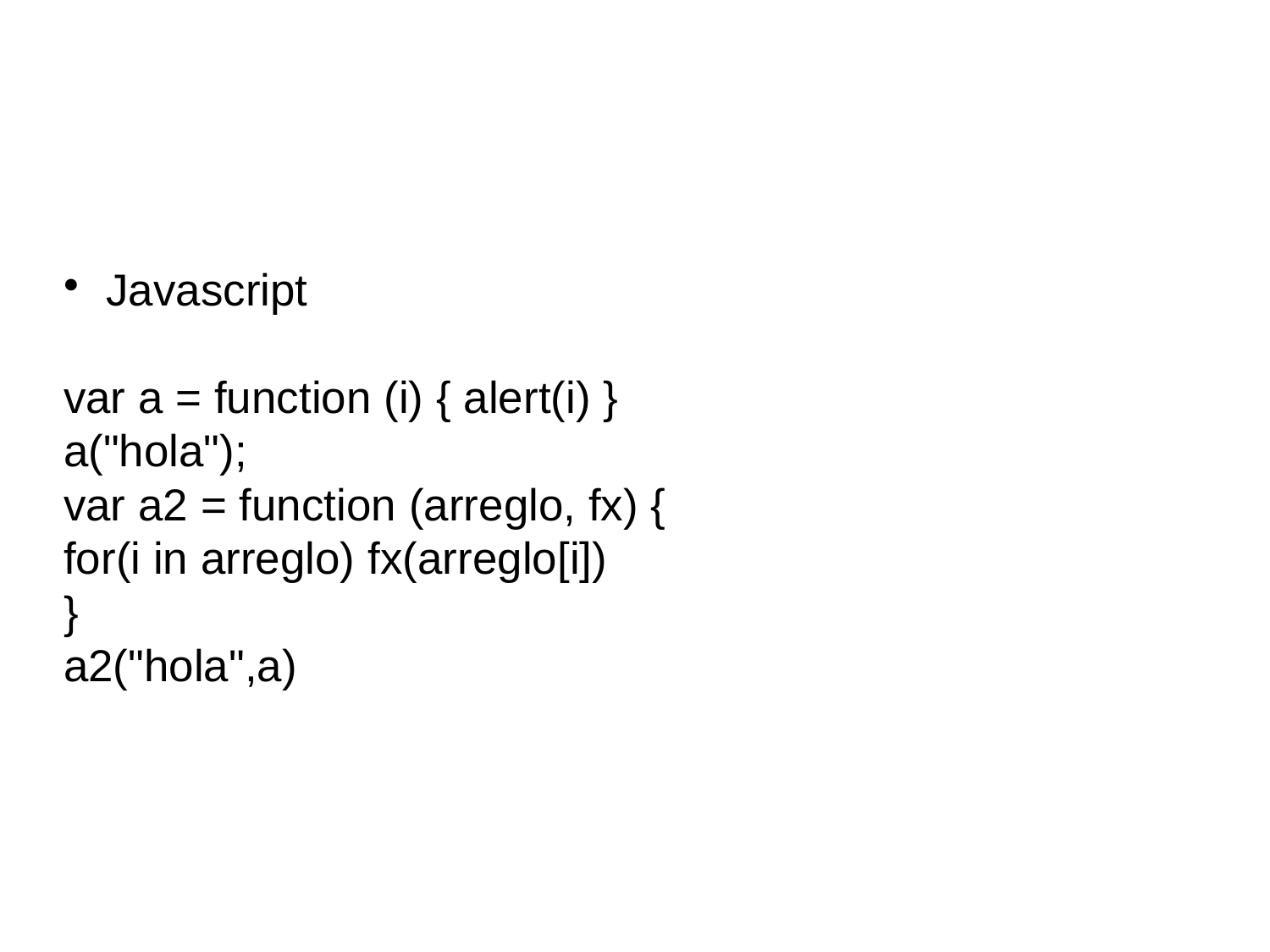

Javascript

var a = function (i) { alert(i) }
a("hola");
var a2 = function (arreglo, fx) {
for(i in arreglo) fx(arreglo[i])
}
a2("hola",a)